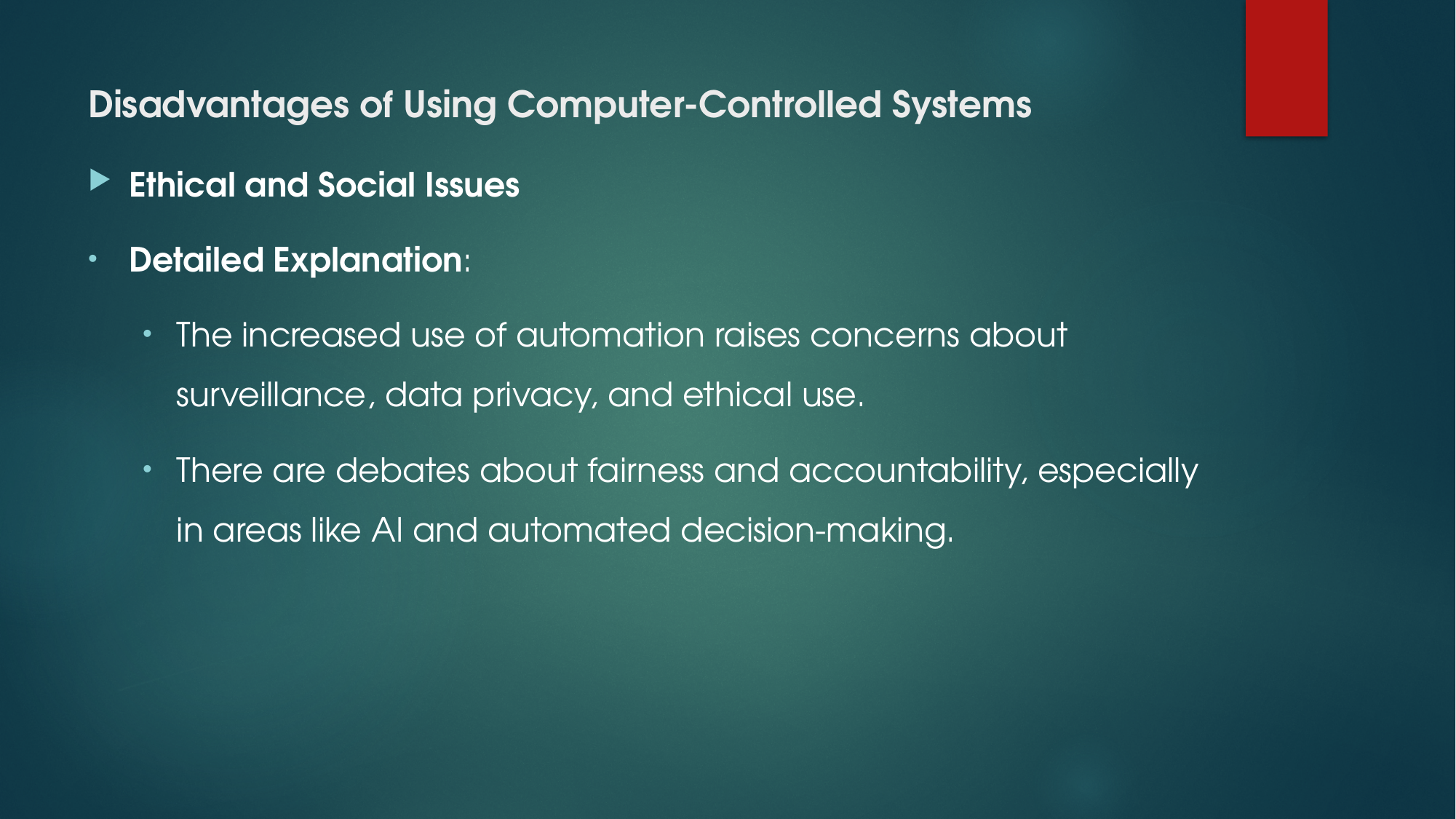

# Disadvantages of Using Computer-Controlled Systems
Ethical and Social Issues
Detailed Explanation:
The increased use of automation raises concerns about surveillance, data privacy, and ethical use.
There are debates about fairness and accountability, especially in areas like AI and automated decision-making.